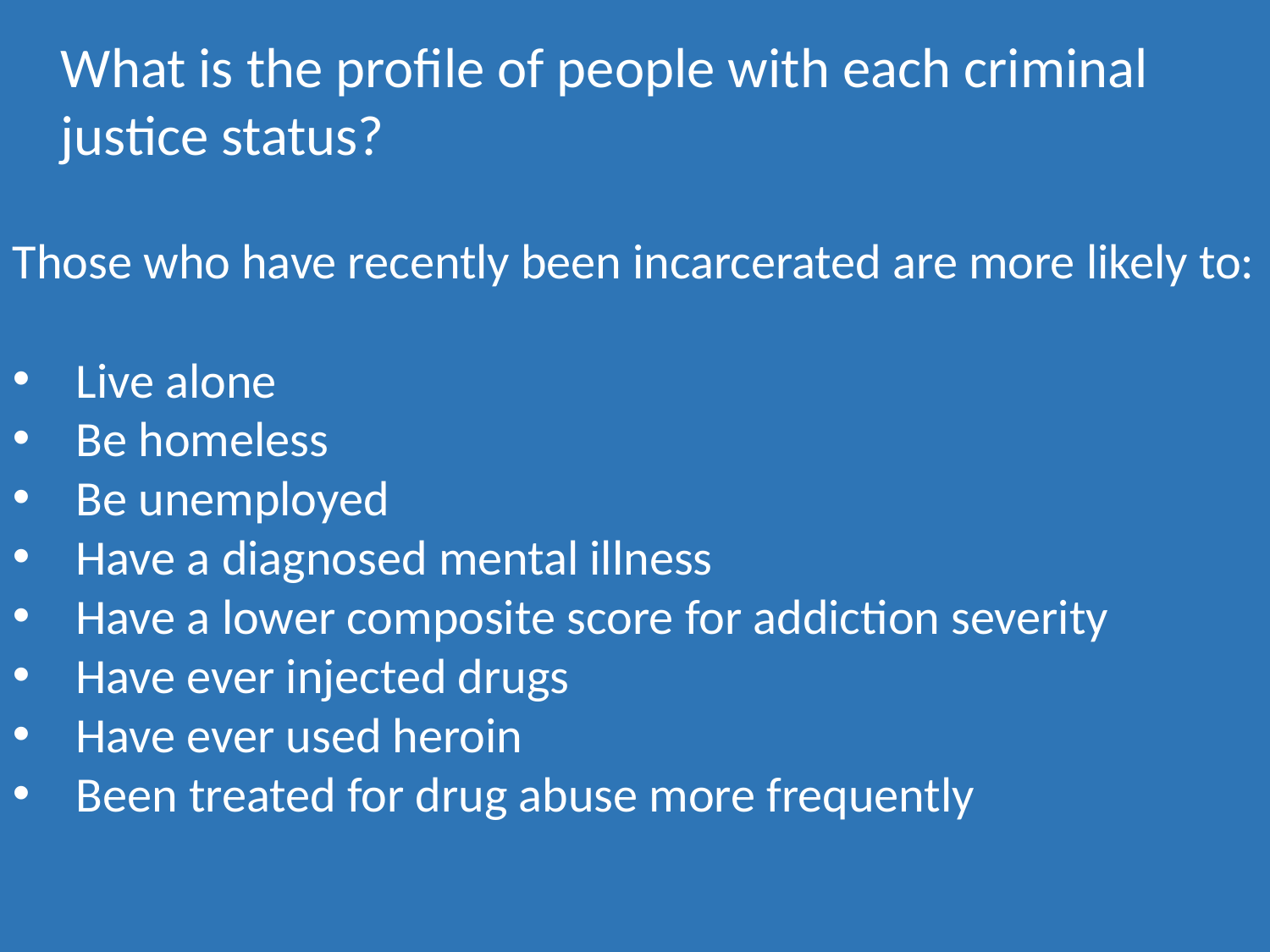

What is the profile of people with each criminal justice status?
Those who have recently been incarcerated are more likely to:

Live alone
Be homeless
Be unemployed
Have a diagnosed mental illness
Have a lower composite score for addiction severity
Have ever injected drugs
Have ever used heroin
Been treated for drug abuse more frequently